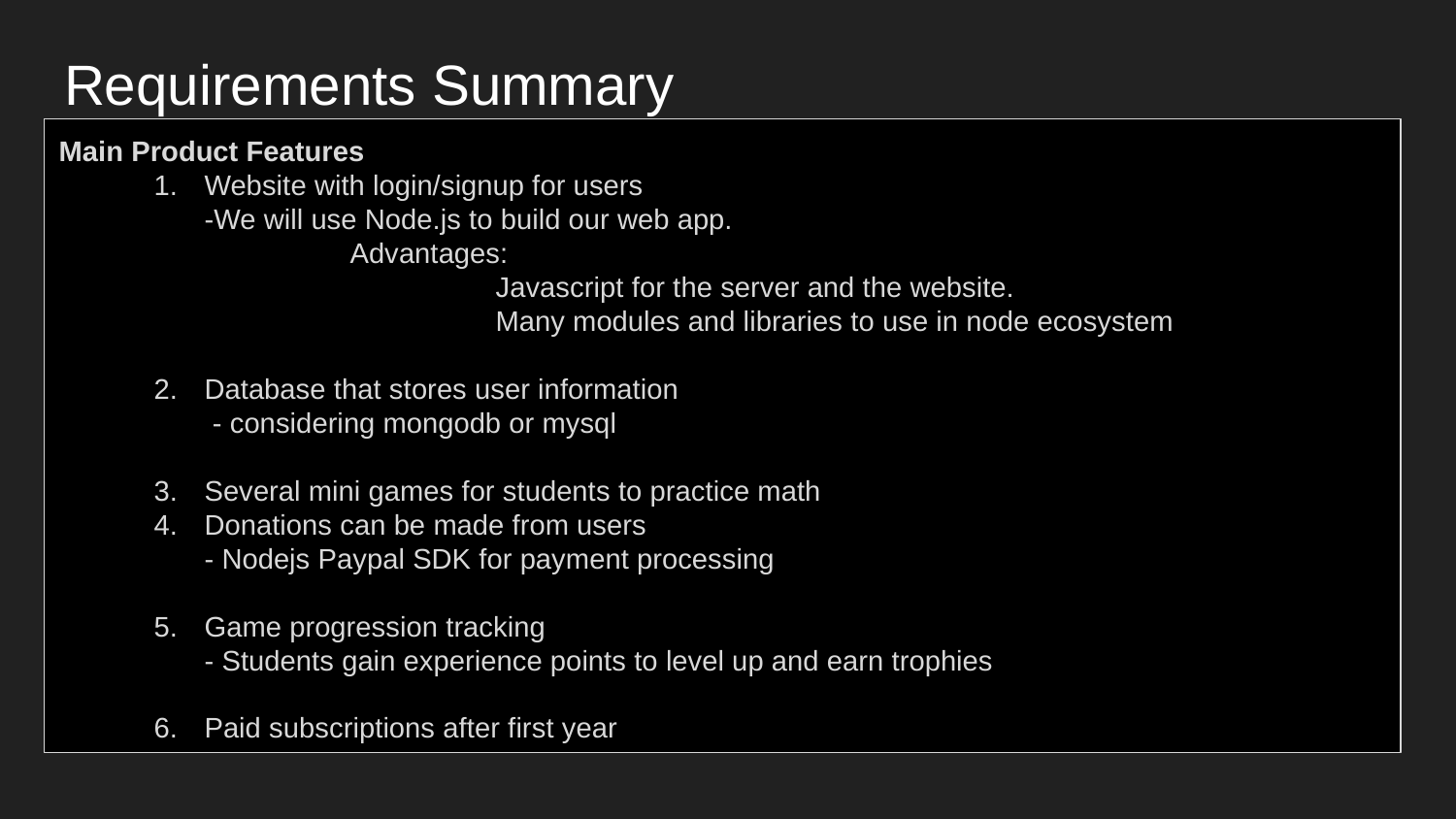

# Requirements Summary
Main Product Features
Website with login/signup for users
-We will use Node.js to build our web app.
	Advantages:
		Javascript for the server and the website.
		Many modules and libraries to use in node ecosystem

Database that stores user information
 - considering mongodb or mysql
Several mini games for students to practice math
Donations can be made from users
- Nodejs Paypal SDK for payment processing
Game progression tracking
- Students gain experience points to level up and earn trophies

Paid subscriptions after first year